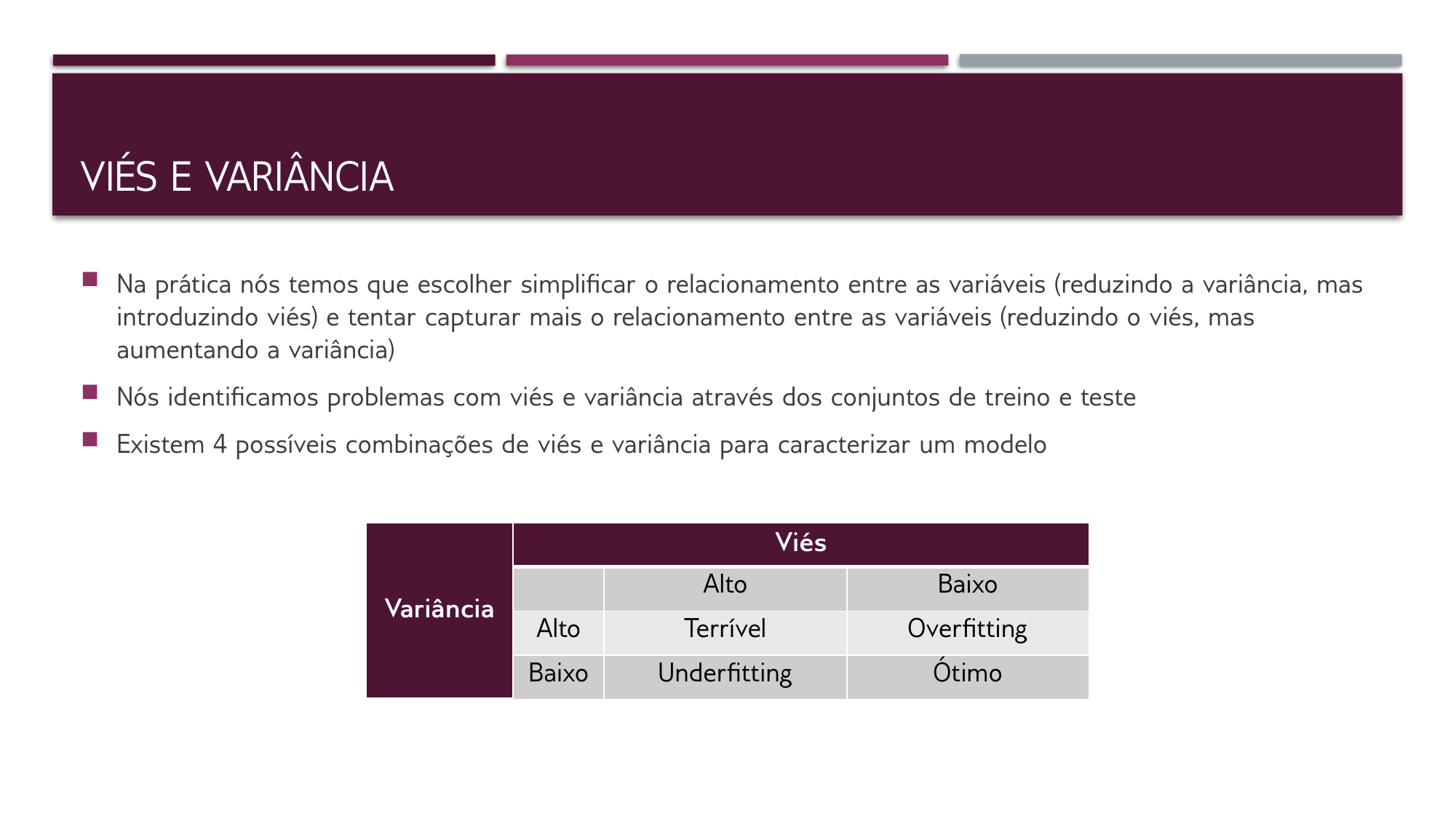

# Viés e variância
Na prática nós temos que escolher simplificar o relacionamento entre as variáveis (reduzindo a variância, mas introduzindo viés) e tentar capturar mais o relacionamento entre as variáveis (reduzindo o viés, mas aumentando a variância)
Nós identificamos problemas com viés e variância através dos conjuntos de treino e teste
Existem 4 possíveis combinações de viés e variância para caracterizar um modelo
| Variância | Viés |  |  |
| --- | --- | --- | --- |
|  |  | Alto | Baixo |
|  | Alto | Terrível | Overfitting |
|  | Baixo | Underfitting | Ótimo |